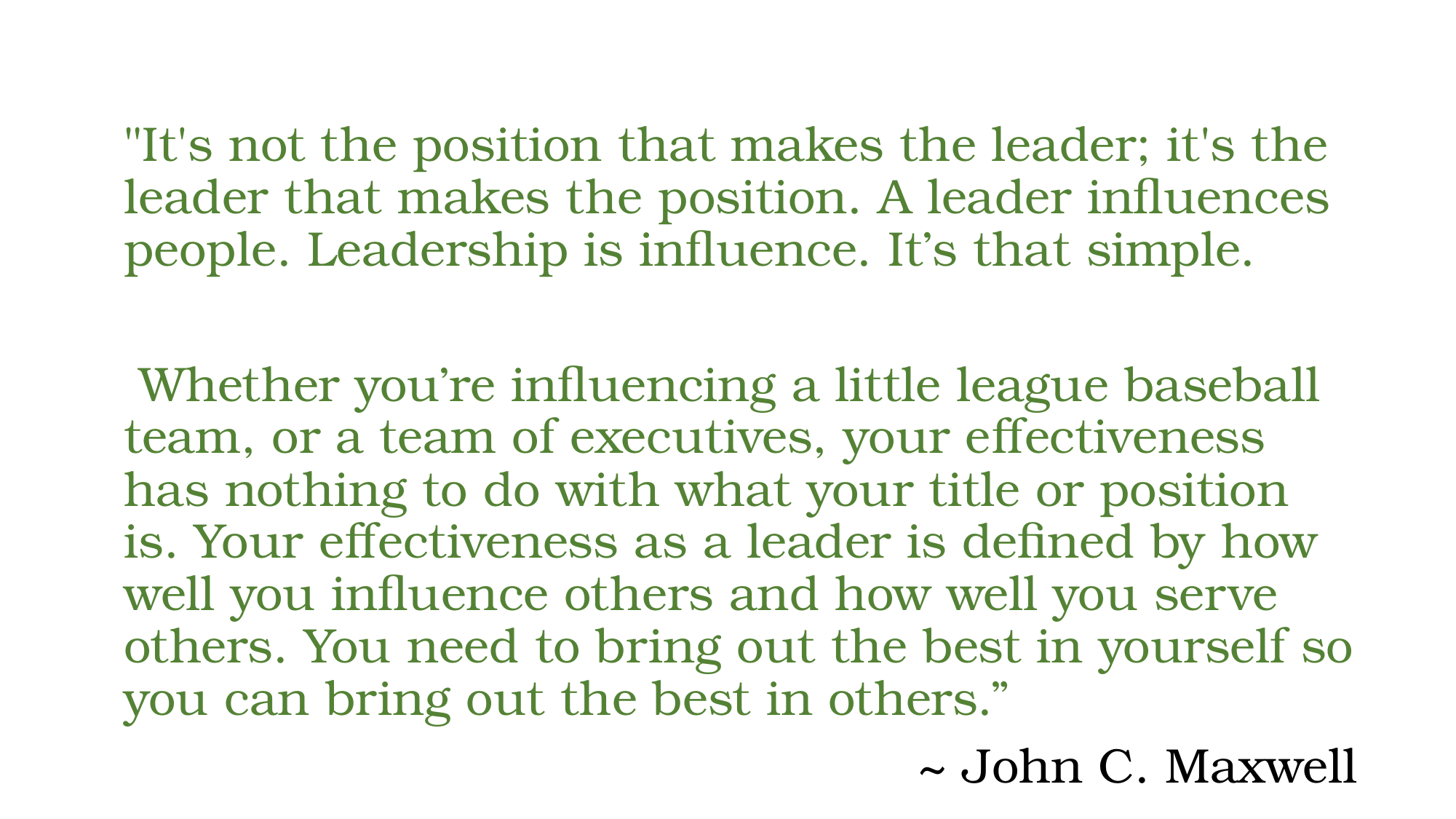

"It's not the position that makes the leader; it's the leader that makes the position. A leader influences people. Leadership is influence. It’s that simple.

 Whether you’re influencing a little league baseball team, or a team of executives, your effectiveness has nothing to do with what your title or position is. Your effectiveness as a leader is defined by how well you influence others and how well you serve others. You need to bring out the best in yourself so you can bring out the best in others.”
~ John C. Maxwell